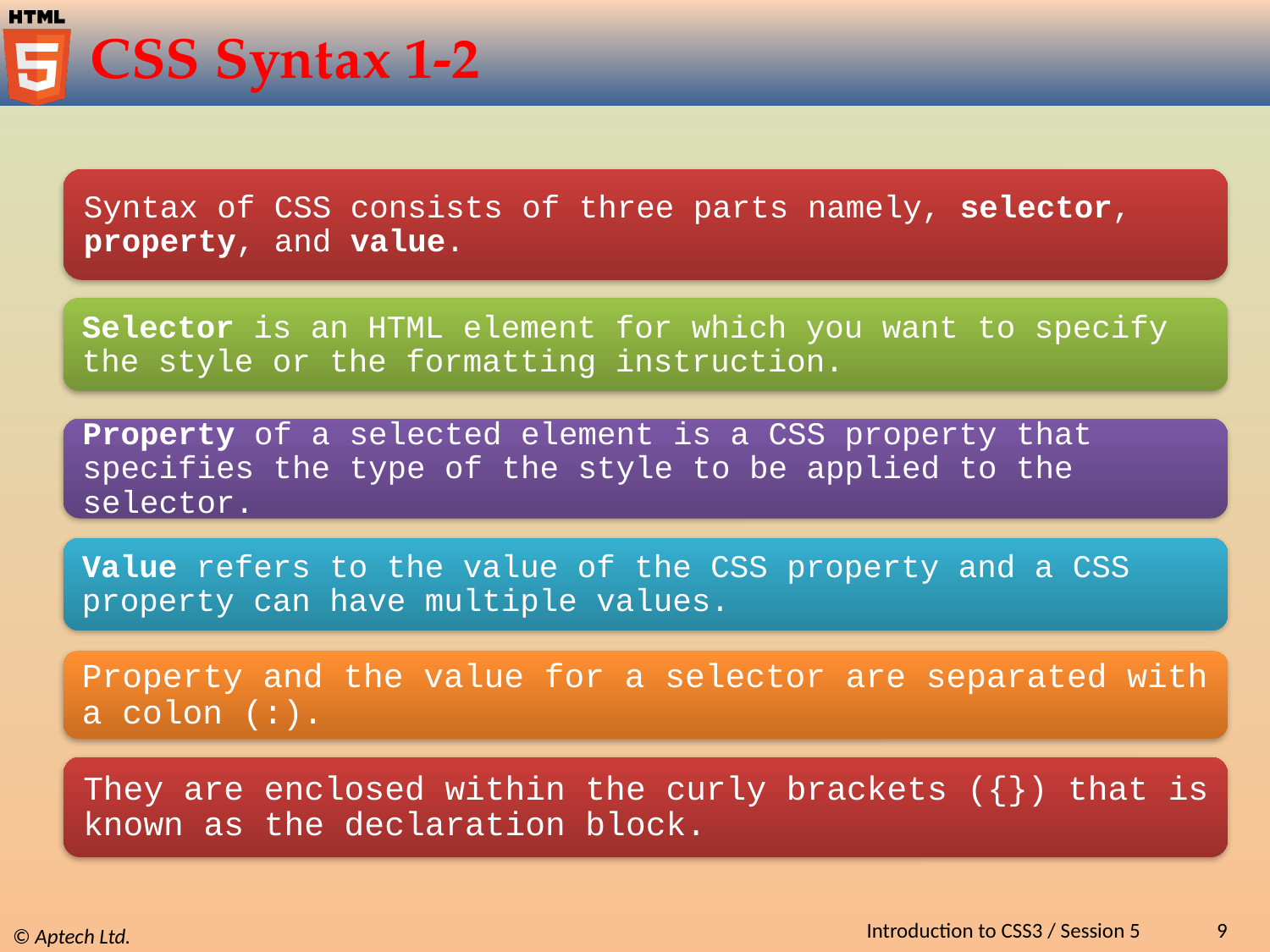

# CSS Syntax 1-2
Syntax of CSS consists of three parts namely, selector, property, and value.
Selector is an HTML element for which you want to specify the style or the formatting instruction.
Property of a selected element is a CSS property that specifies the type of the style to be applied to the selector.
Value refers to the value of the CSS property and a CSS property can have multiple values.
Property and the value for a selector are separated with a colon (:).
They are enclosed within the curly brackets ({}) that is known as the declaration block.
Introduction to CSS3 / Session 5
9